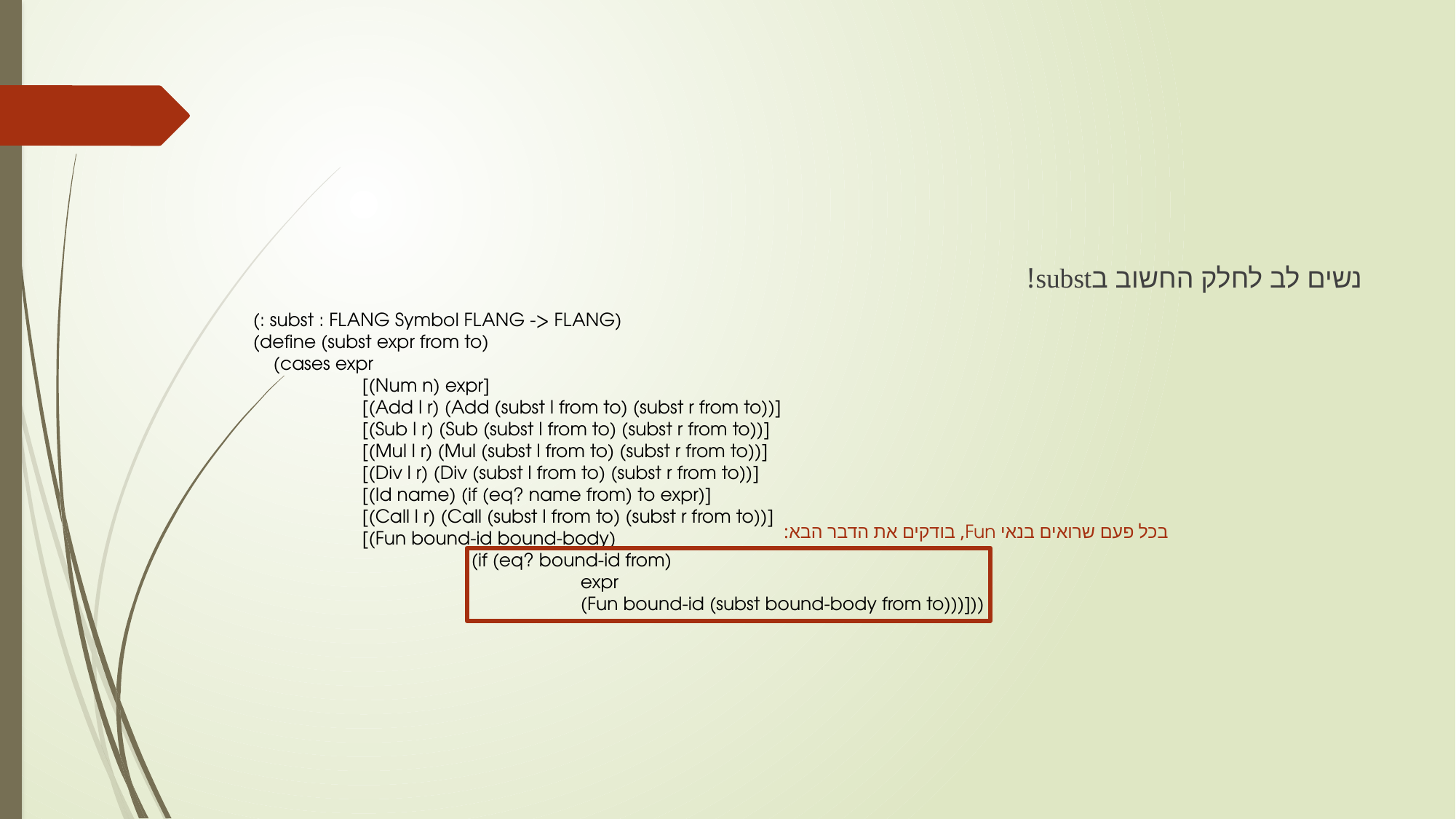

נשים לב לחלק החשוב בsubst!

(: subst : FLANG Symbol FLANG -> FLANG) ​
(define (subst expr from to) ​
    (cases expr ​
	[(Num n) expr] ​
	[(Add l r) (Add (subst l from to) (subst r from to))] ​
	[(Sub l r) (Sub (subst l from to) (subst r from to))] ​
	[(Mul l r) (Mul (subst l from to) (subst r from to))] ​
	[(Div l r) (Div (subst l from to) (subst r from to))] ​
	[(Id name) (if (eq? name from) to expr)]​
	[(Call l r) (Call (subst l from to) (subst r from to))] ​
	[(Fun bound-id bound-body) ​
    		(if (eq? bound-id from) ​
			expr ​
			(Fun bound-id (subst bound-body from to)))]))​
​
​
בכל פעם שרואים בנאי Fun, בודקים את הדבר הבא: